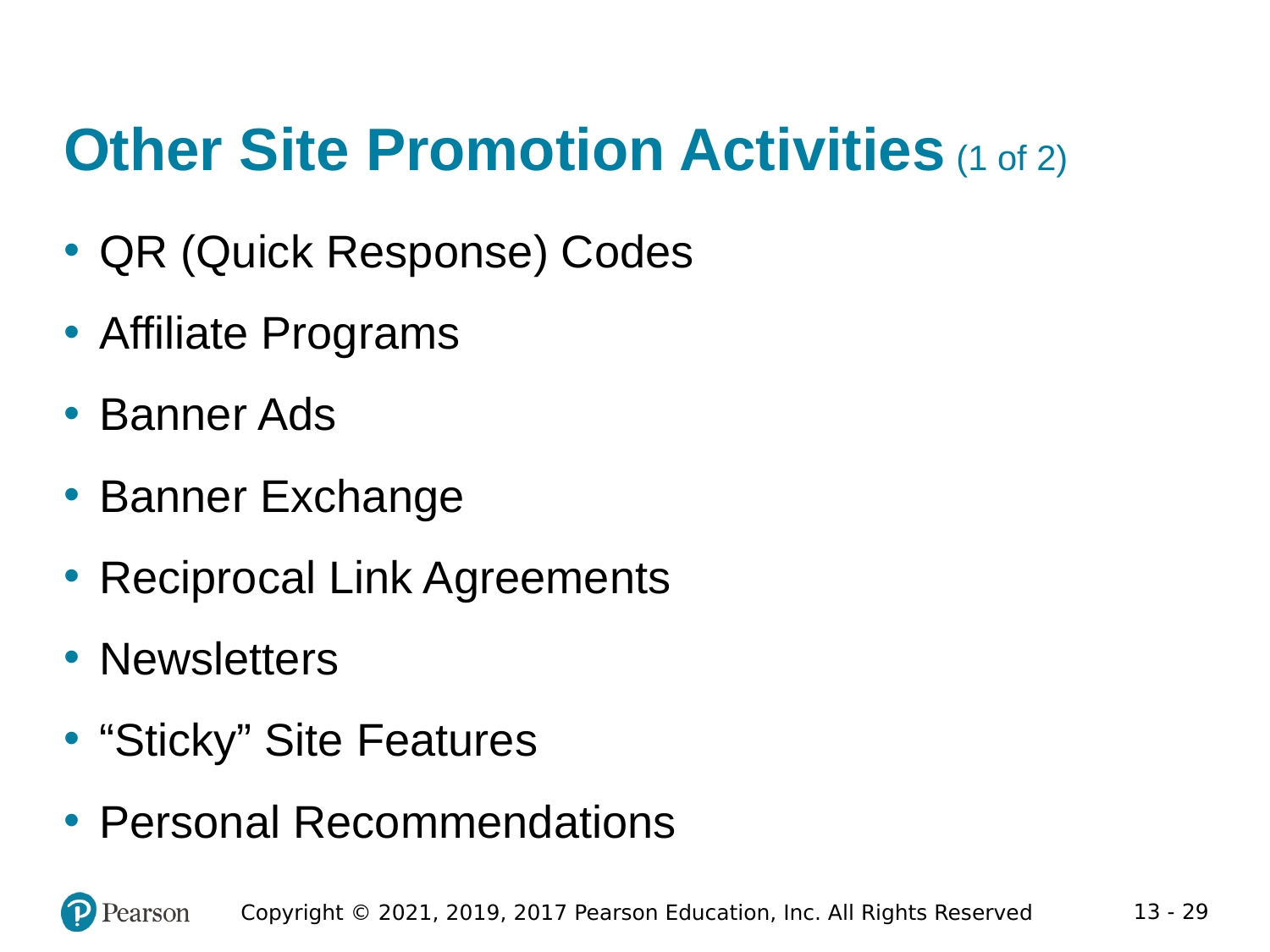

# Other Site Promotion Activities (1 of 2)
QR (Quick Response) Codes
Affiliate Programs
Banner Ads
Banner Exchange
Reciprocal Link Agreements
Newsletters
“Sticky” Site Features
Personal Recommendations